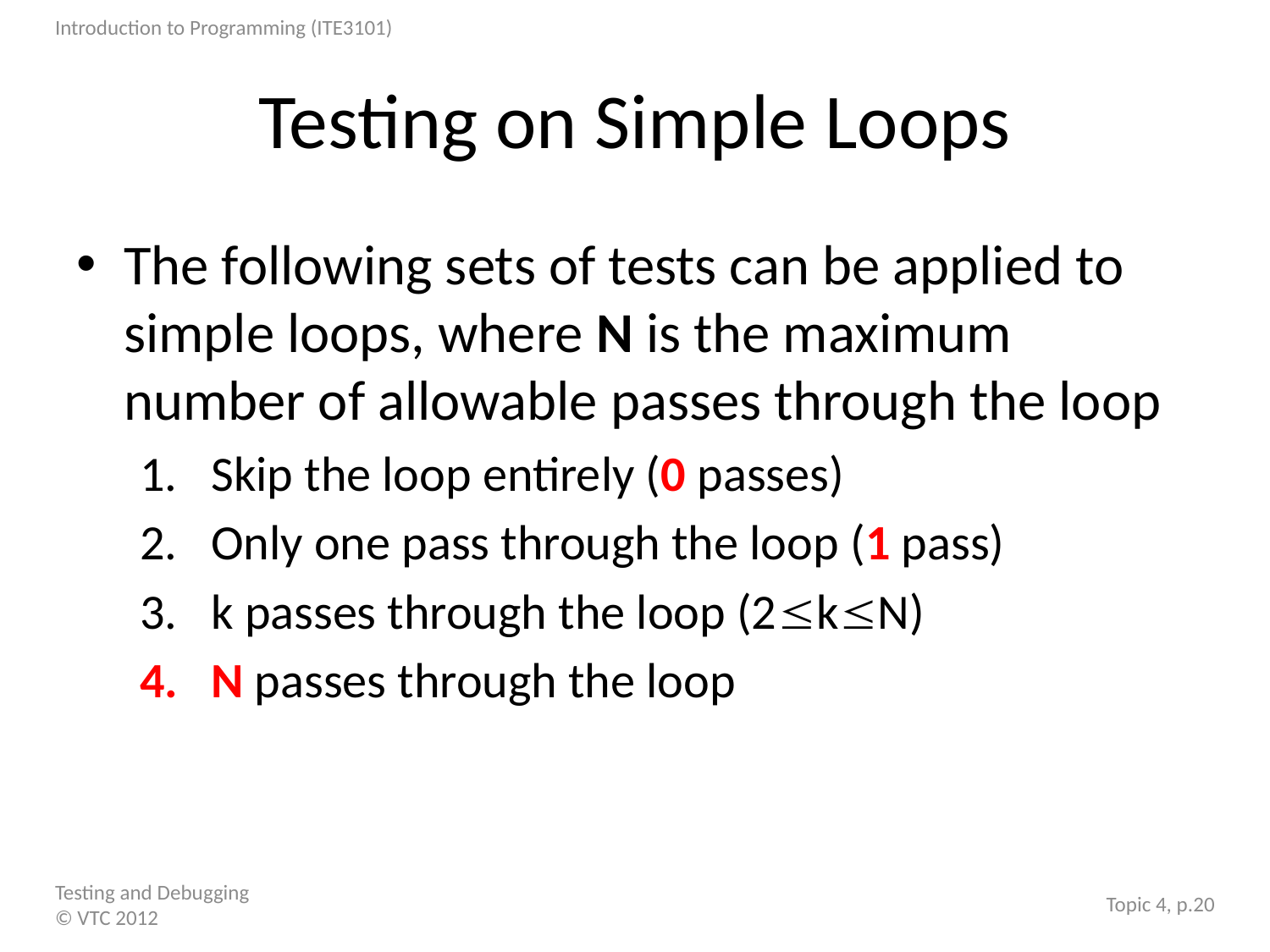

# Testing on Simple Loops
The following sets of tests can be applied to simple loops, where N is the maximum number of allowable passes through the loop
Skip the loop entirely (0 passes)
Only one pass through the loop (1 pass)
k passes through the loop (2≤k≤N)
N passes through the loop